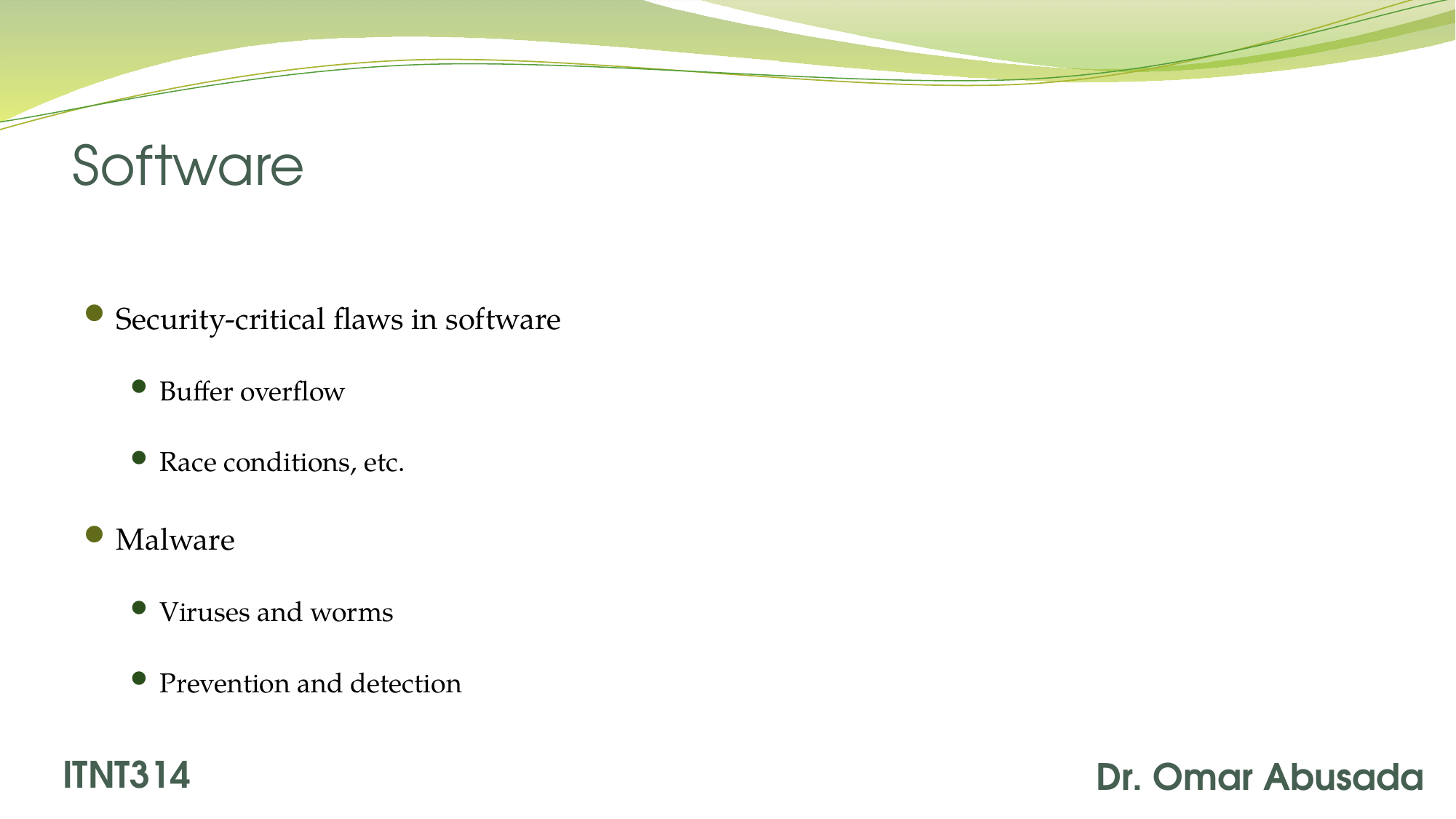

# Software
Security-critical flaws in software
Buffer overflow
Race conditions, etc.
Malware
Viruses and worms
Prevention and detection

ITNT314

Dr. Omar Abusada